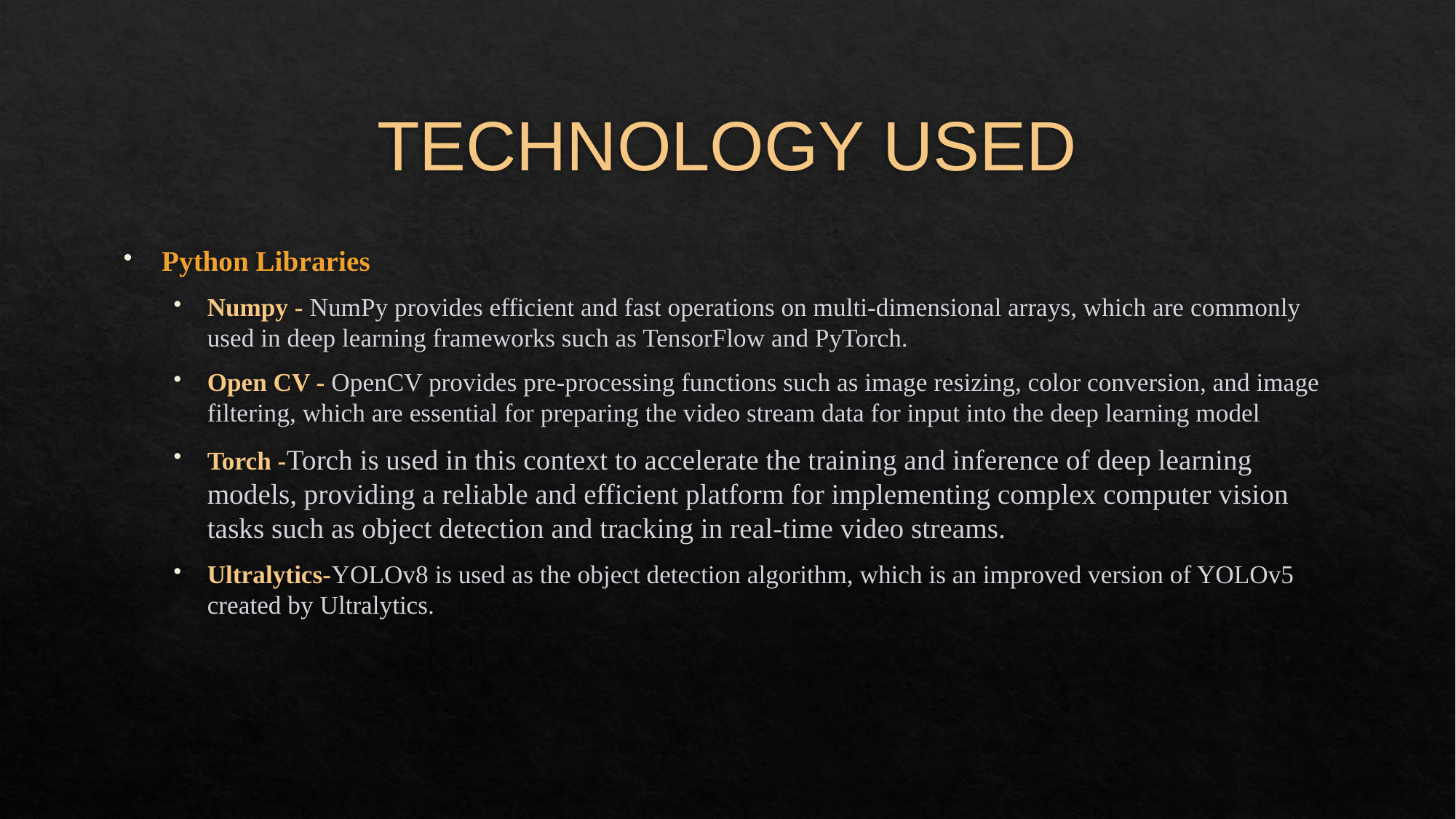

# TECHNOLOGY USED
Python Libraries
Numpy - NumPy provides efficient and fast operations on multi-dimensional arrays, which are commonly used in deep learning frameworks such as TensorFlow and PyTorch.
Open CV - OpenCV provides pre-processing functions such as image resizing, color conversion, and image filtering, which are essential for preparing the video stream data for input into the deep learning model
Torch -Torch is used in this context to accelerate the training and inference of deep learning models, providing a reliable and efficient platform for implementing complex computer vision tasks such as object detection and tracking in real-time video streams.
Ultralytics-YOLOv8 is used as the object detection algorithm, which is an improved version of YOLOv5 created by Ultralytics.